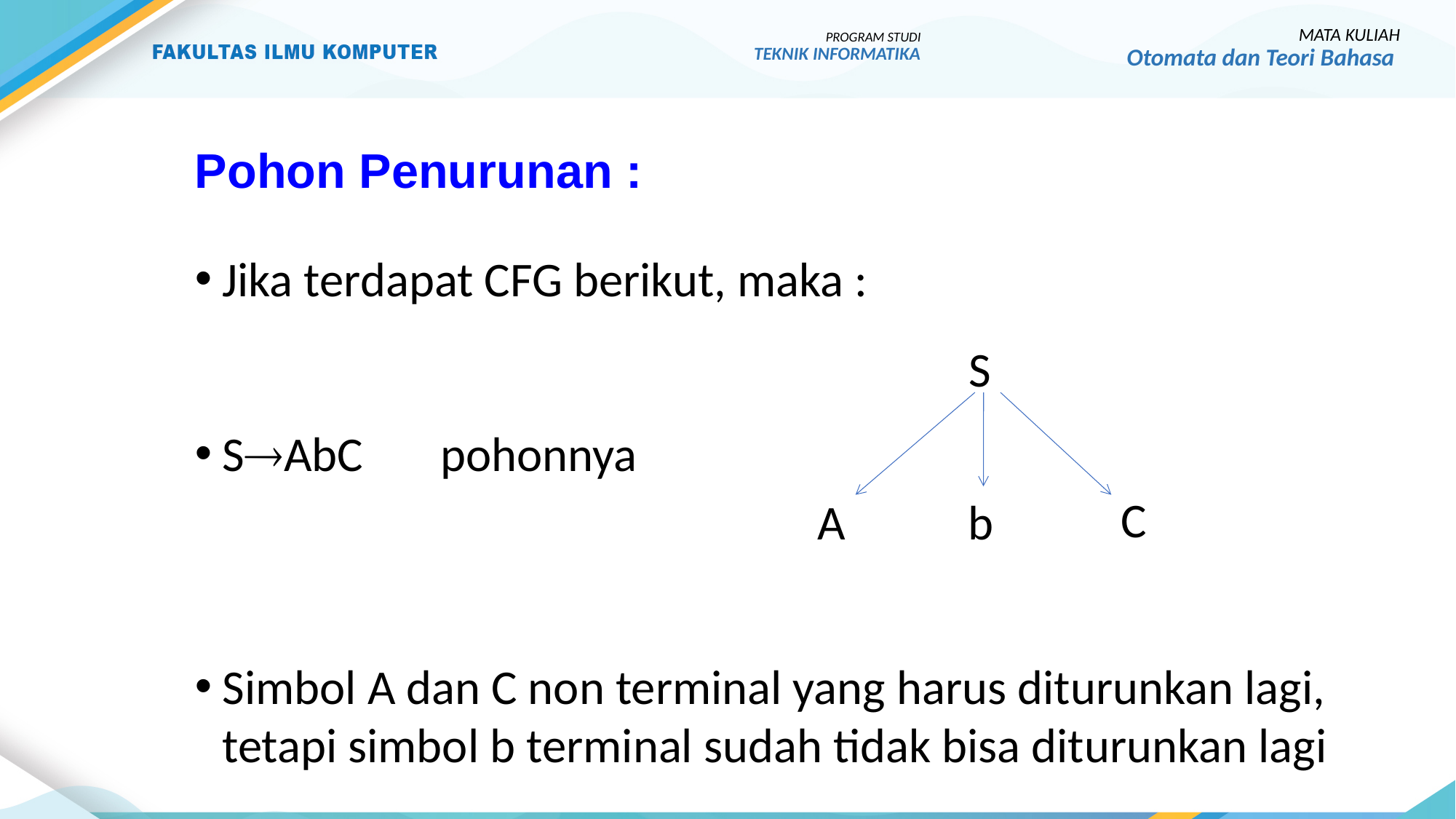

MATA KULIAH
Otomata dan Teori Bahasa
PROGRAM STUDI
TEKNIK INFORMATIKA
# Pohon Penurunan :
Jika terdapat CFG berikut, maka :

S→AbC	pohonnya

Simbol A dan C non terminal yang harus diturunkan lagi, tetapi simbol b terminal sudah tidak bisa diturunkan lagi
S
C
A
b